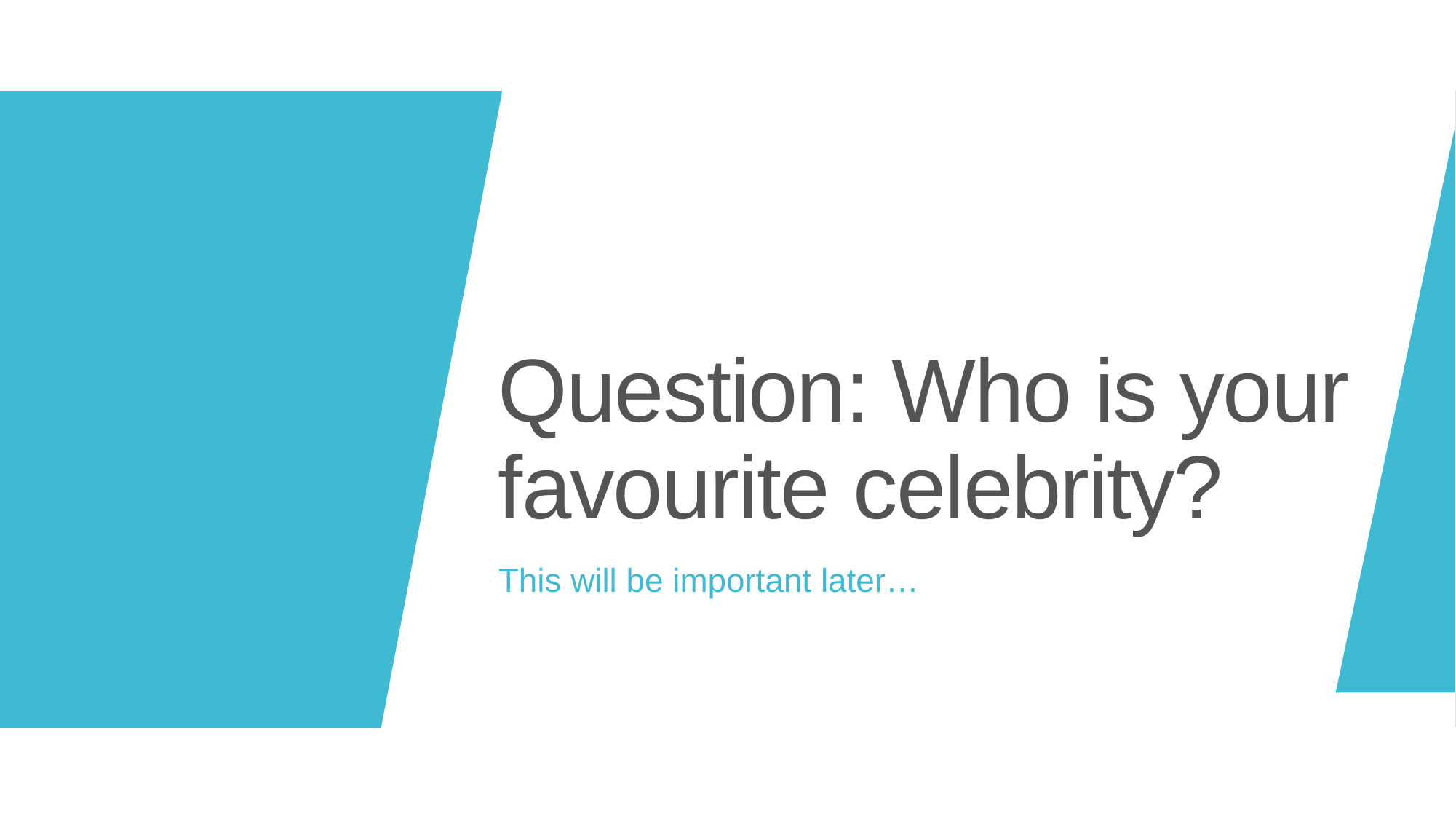

# Question: Who is your favourite celebrity?
This will be important later…